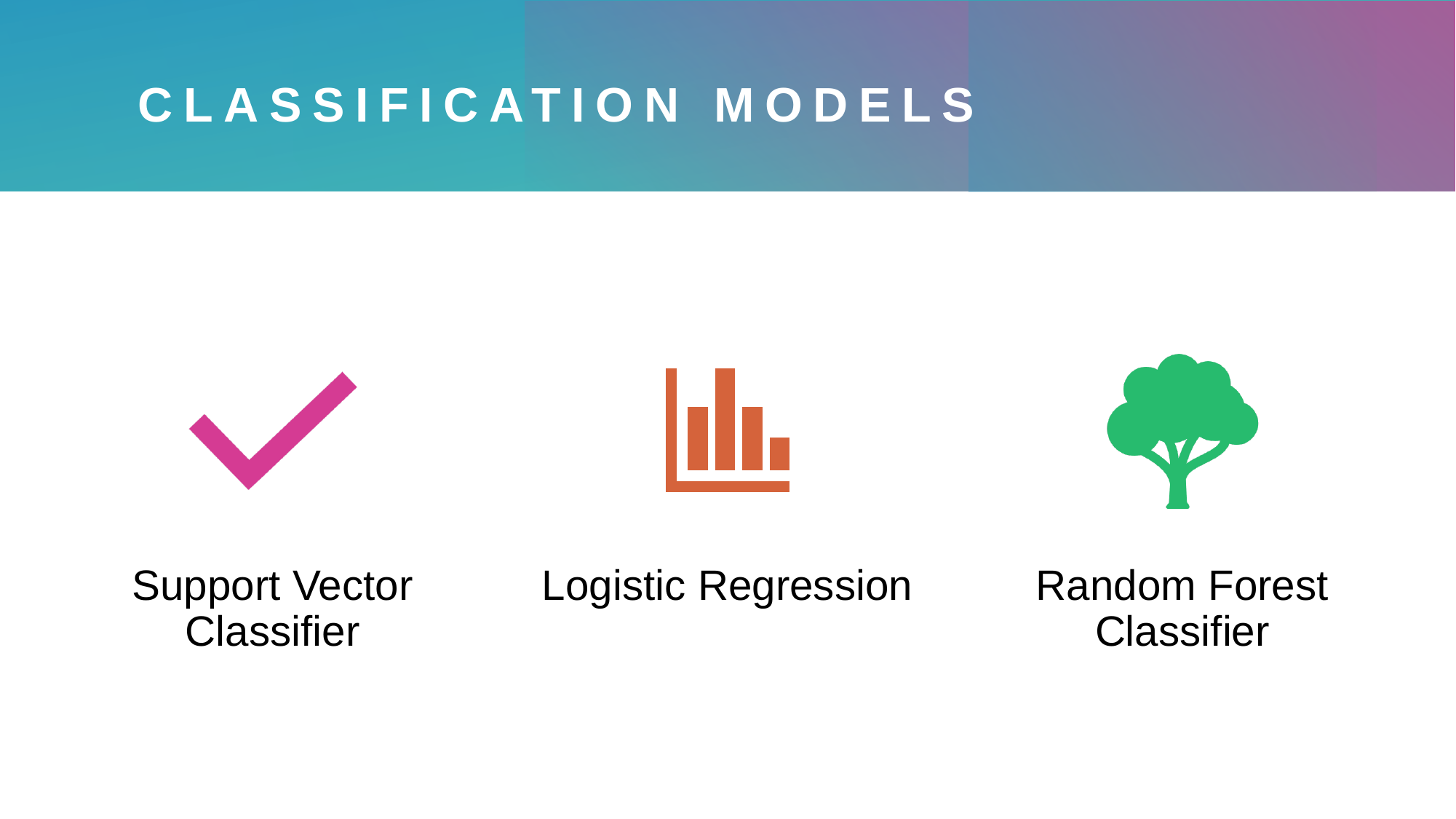

# Classification models
Support Vector Classifier
Logistic Regression
Random Forest Classifier